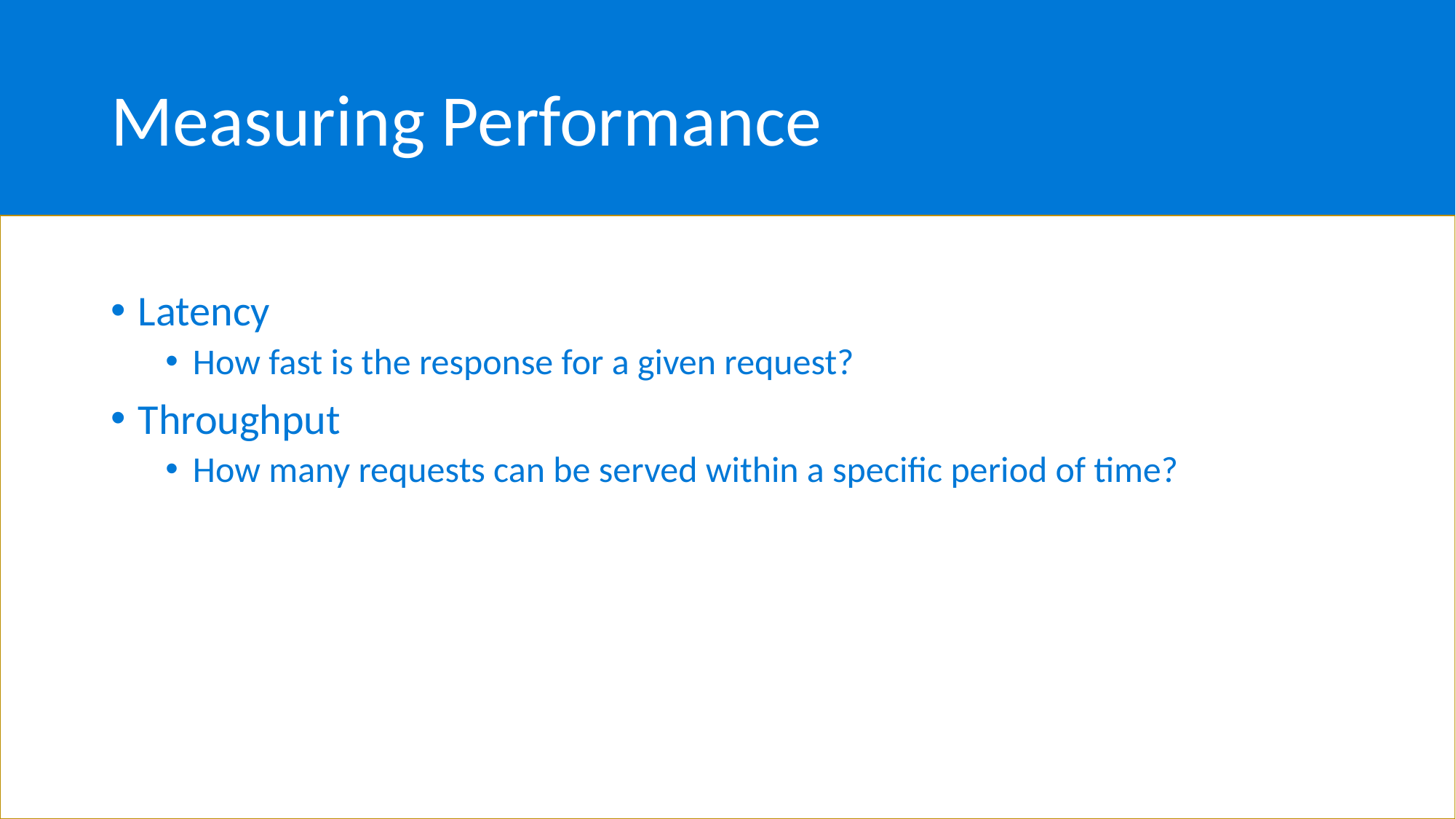

# Measuring Performance

Latency
How fast is the response for a given request?
Throughput
How many requests can be served within a specific period of time?